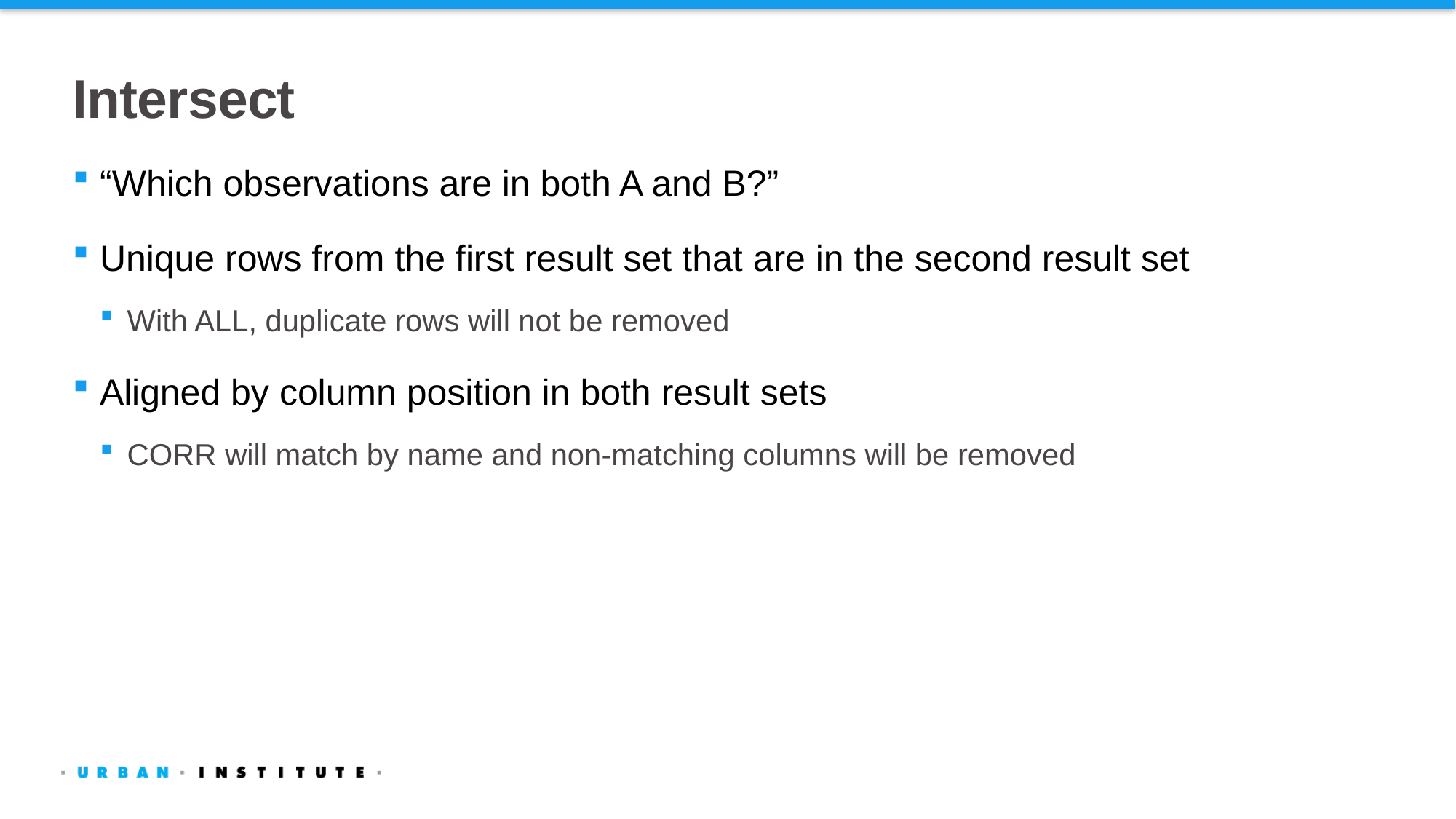

# Intersect
“Which observations are in both A and B?”
Unique rows from the first result set that are in the second result set
With ALL, duplicate rows will not be removed
Aligned by column position in both result sets
CORR will match by name and non-matching columns will be removed